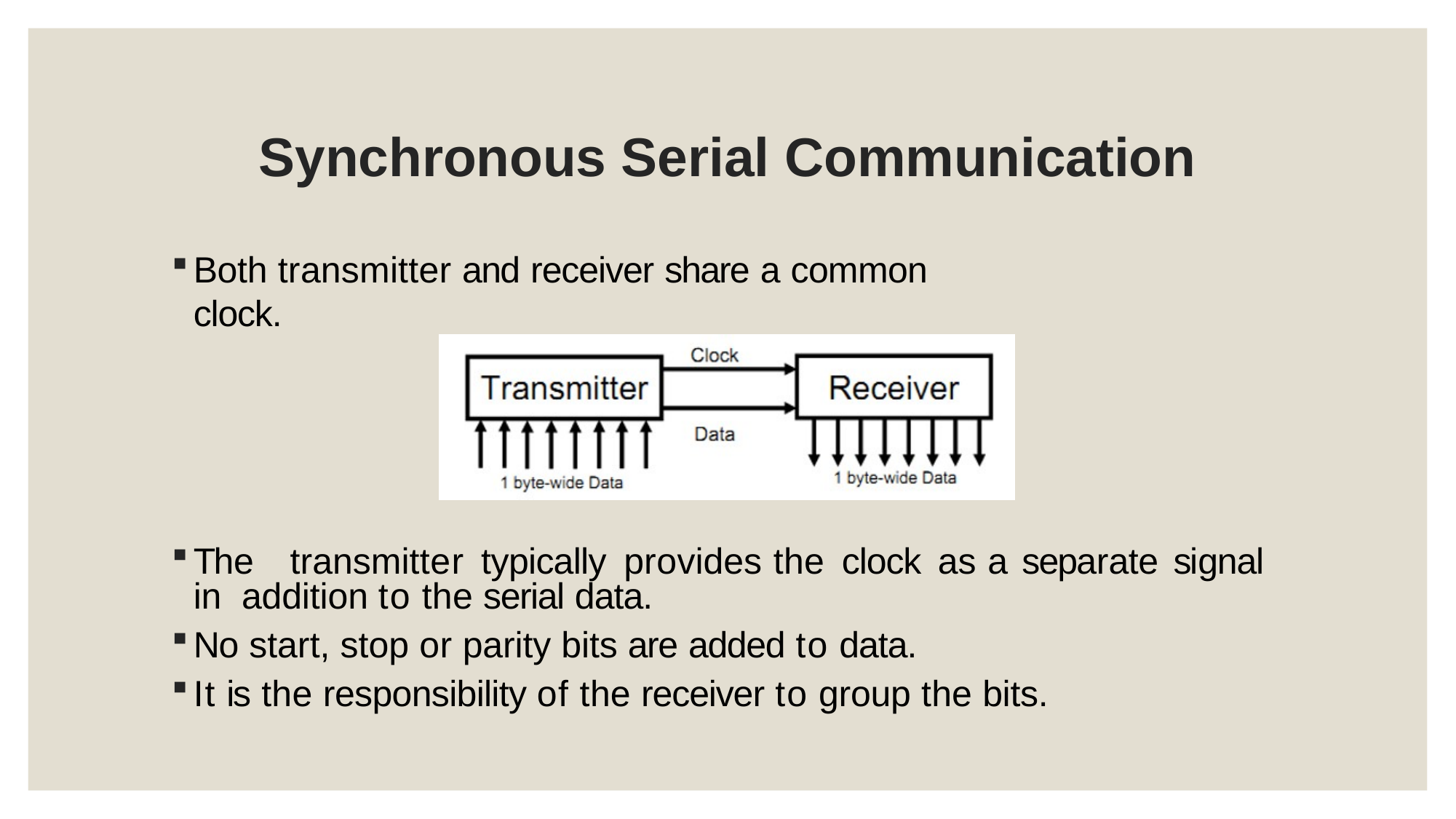

# Synchronous Serial Communication
Both transmitter and receiver share a common clock.

The	transmitter	typically	provides	the	clock	as	a	separate	signal	in  addition to the serial data.
No start, stop or parity bits are added to data.
It is the responsibility of the receiver to group the bits.